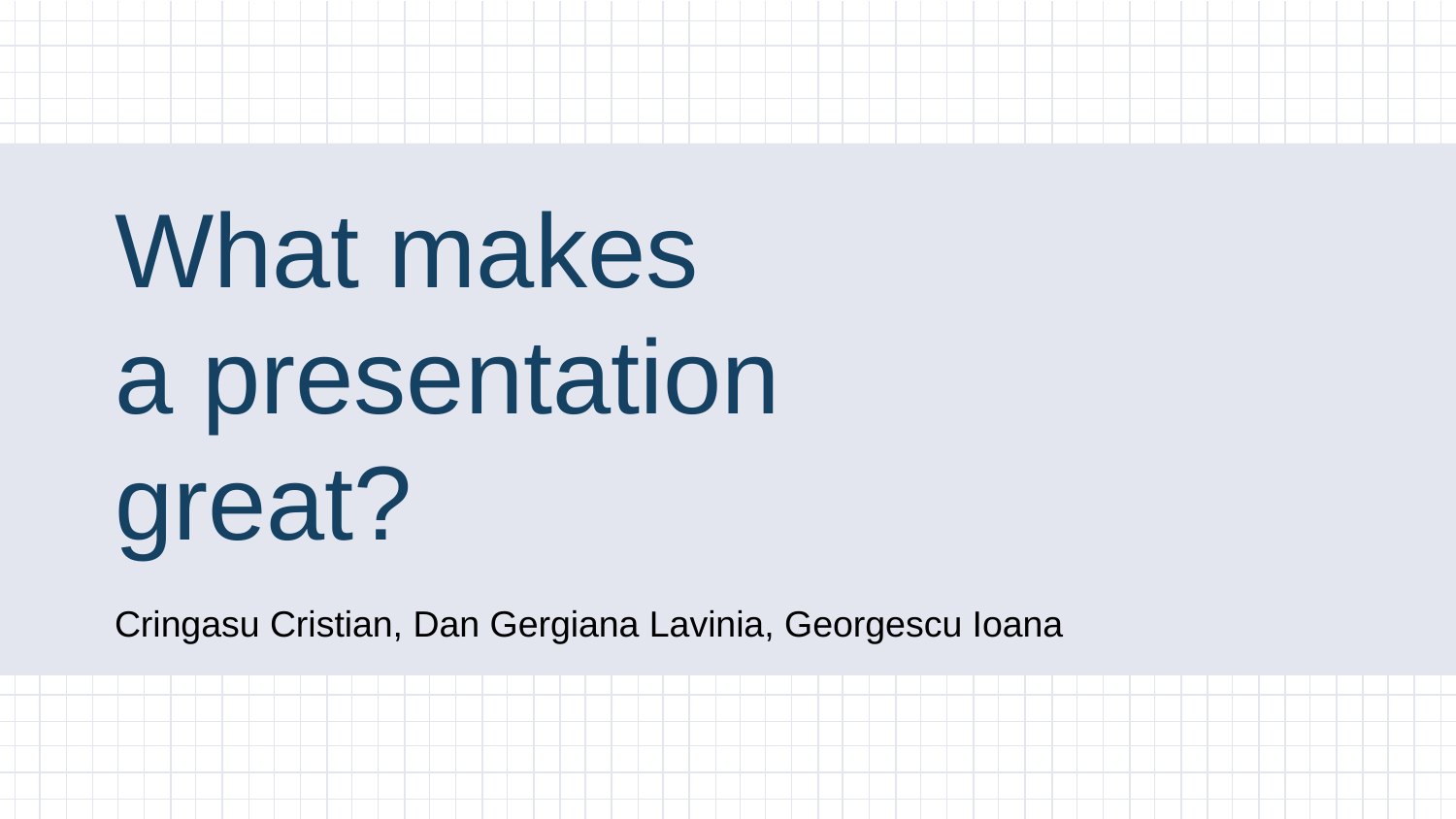

# What makes
a presentation
great?
Cringasu Cristian, Dan Gergiana Lavinia, Georgescu Ioana